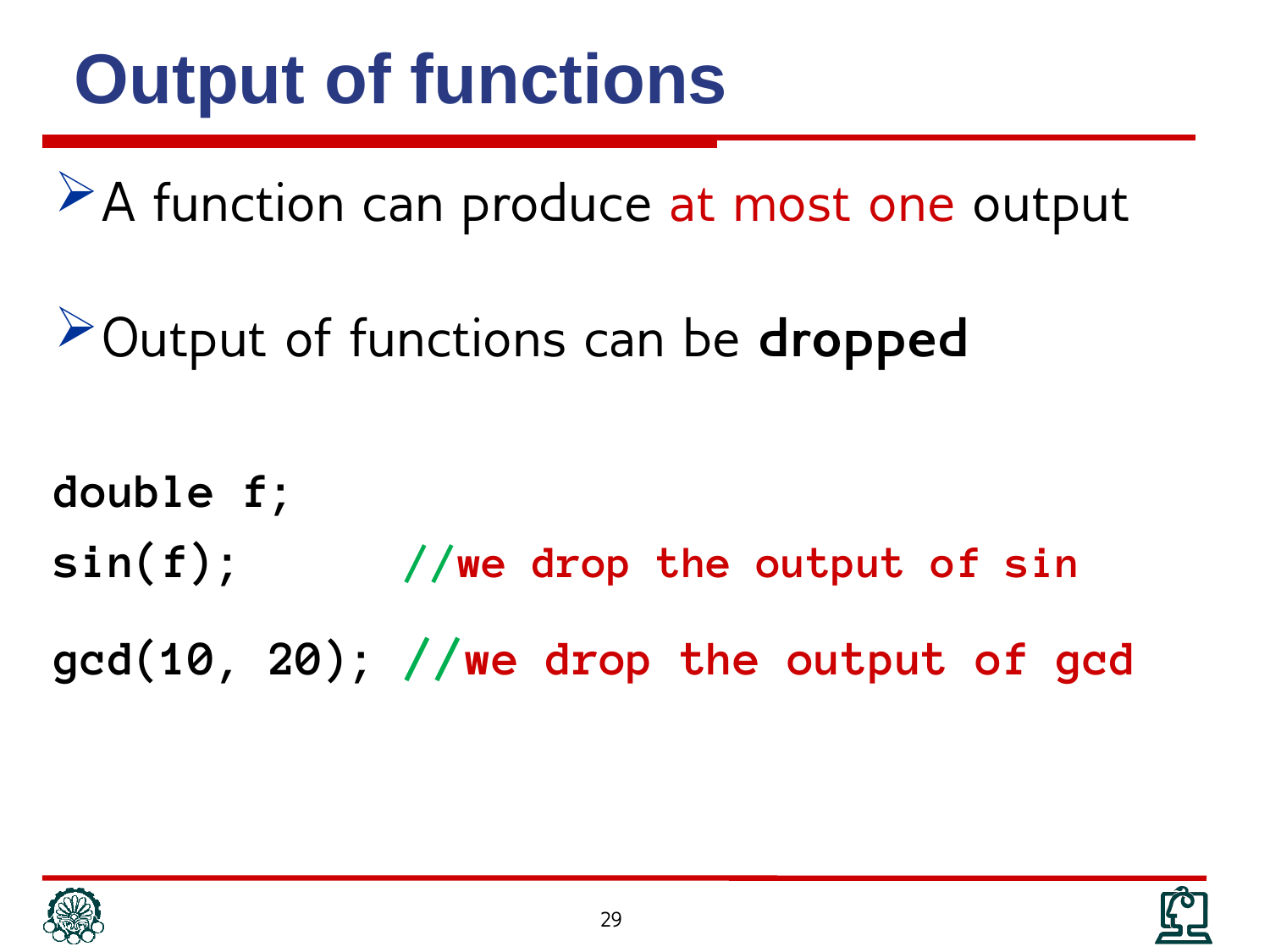

Output of functions
A function can produce at most one output

Output of functions can be dropped

double f;
sin(f);      //we drop the output of sin
gcd(10, 20); //we drop the output of gcd

29